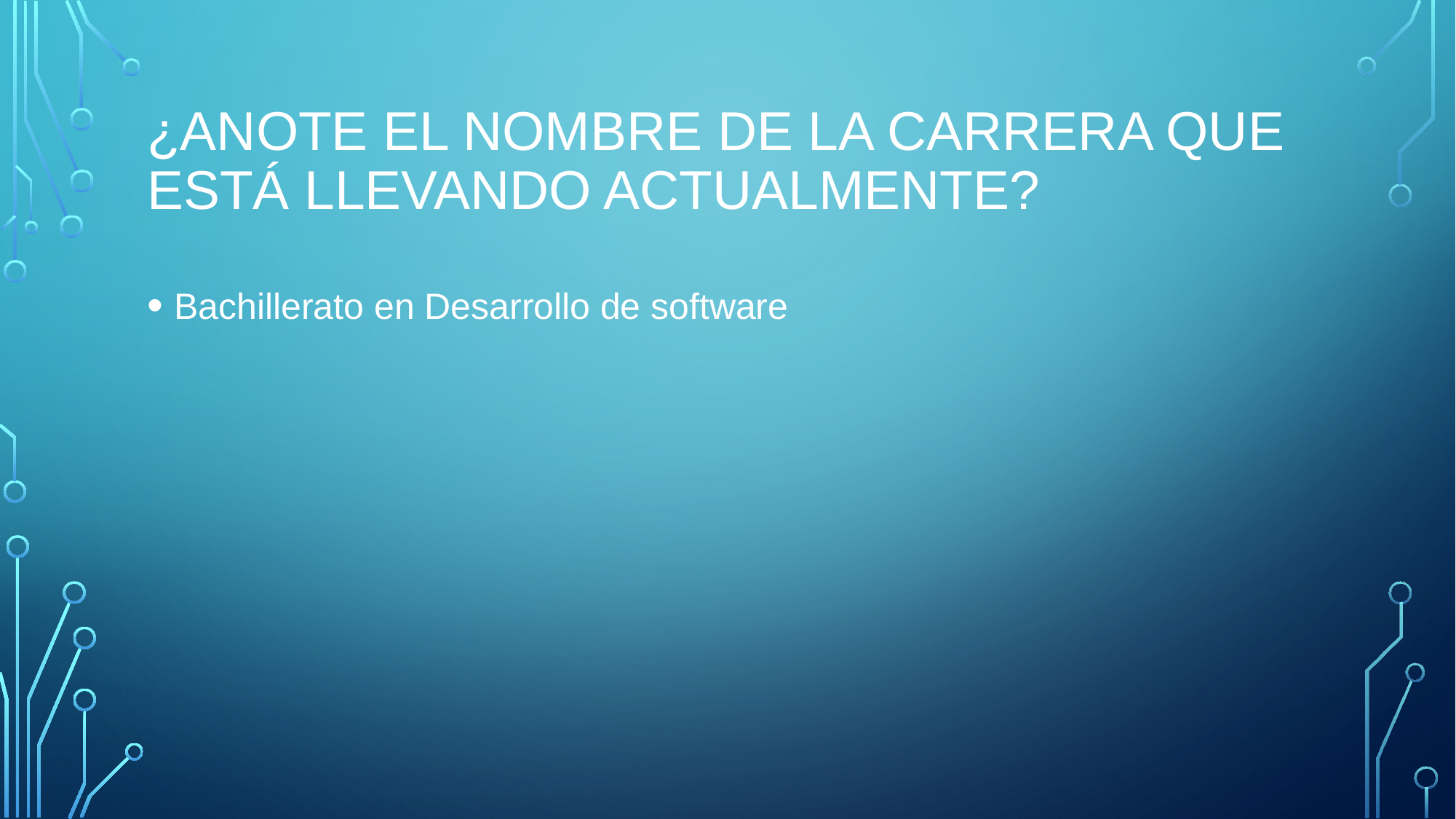

# ¿Anote el nombre de la carrera que está llevando actualmente?
Bachillerato en Desarrollo de software